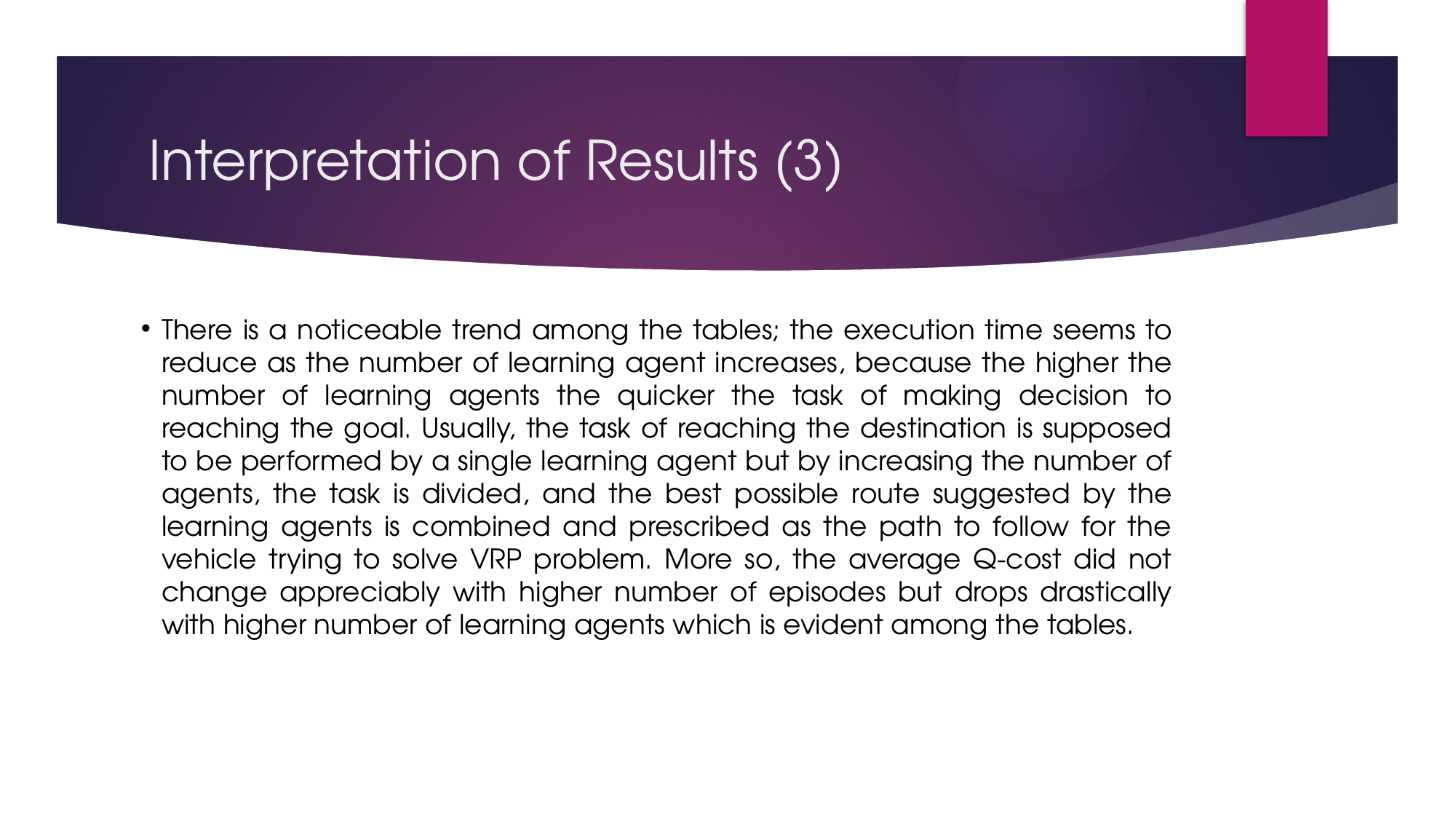

# Interpretation of Results (3)
There is a noticeable trend among the tables; the execution time seems to reduce as the number of learning agent increases, because the higher the number of learning agents the quicker the task of making decision to reaching the goal. Usually, the task of reaching the destination is supposed to be performed by a single learning agent but by increasing the number of agents, the task is divided, and the best possible route suggested by the learning agents is combined and prescribed as the path to follow for the vehicle trying to solve VRP problem. More so, the average Q-cost did not change appreciably with higher number of episodes but drops drastically with higher number of learning agents which is evident among the tables.